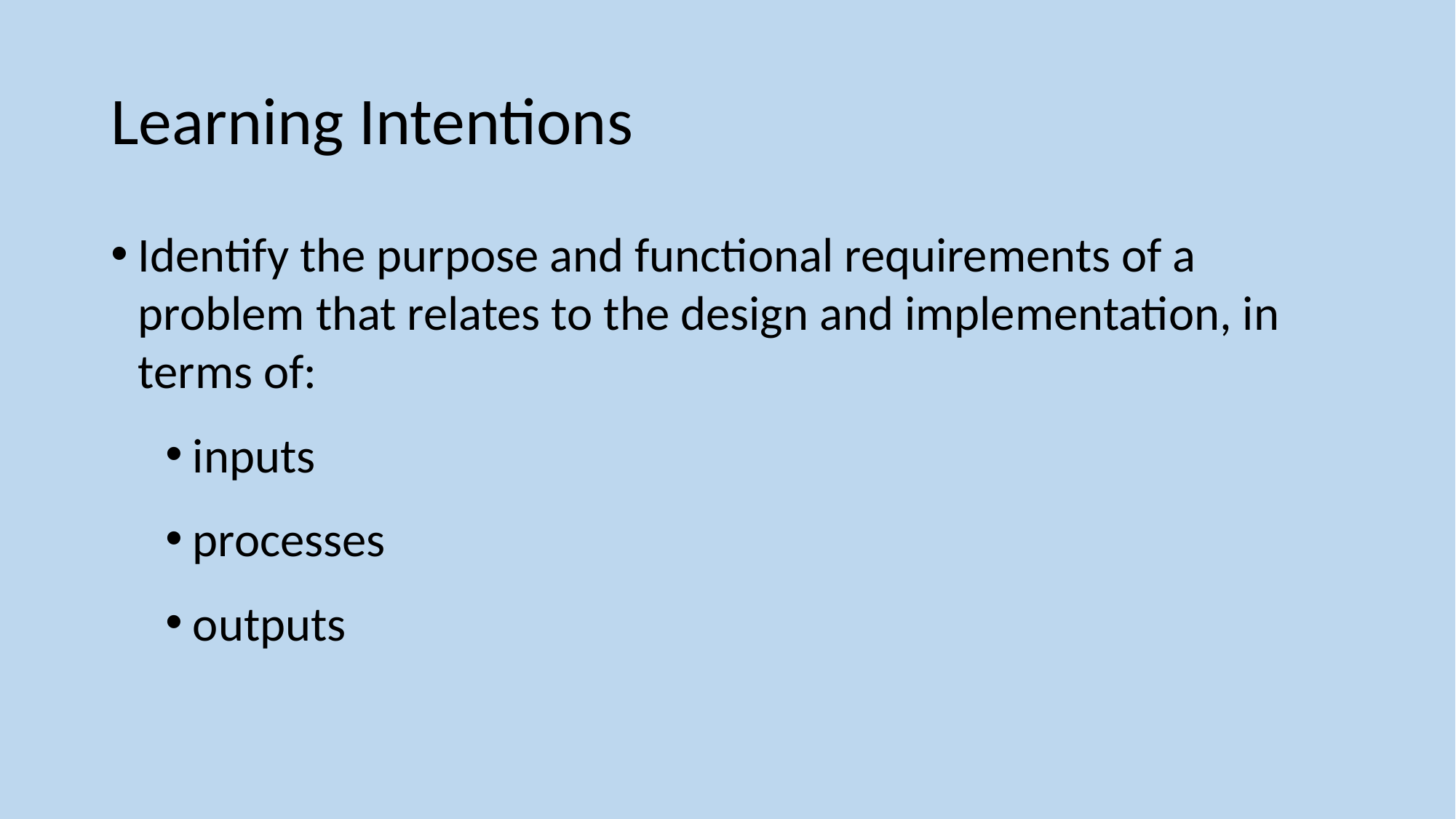

# Learning Intentions
Identify the purpose and functional requirements of a problem that relates to the design and implementation, in terms of:
inputs
processes
outputs